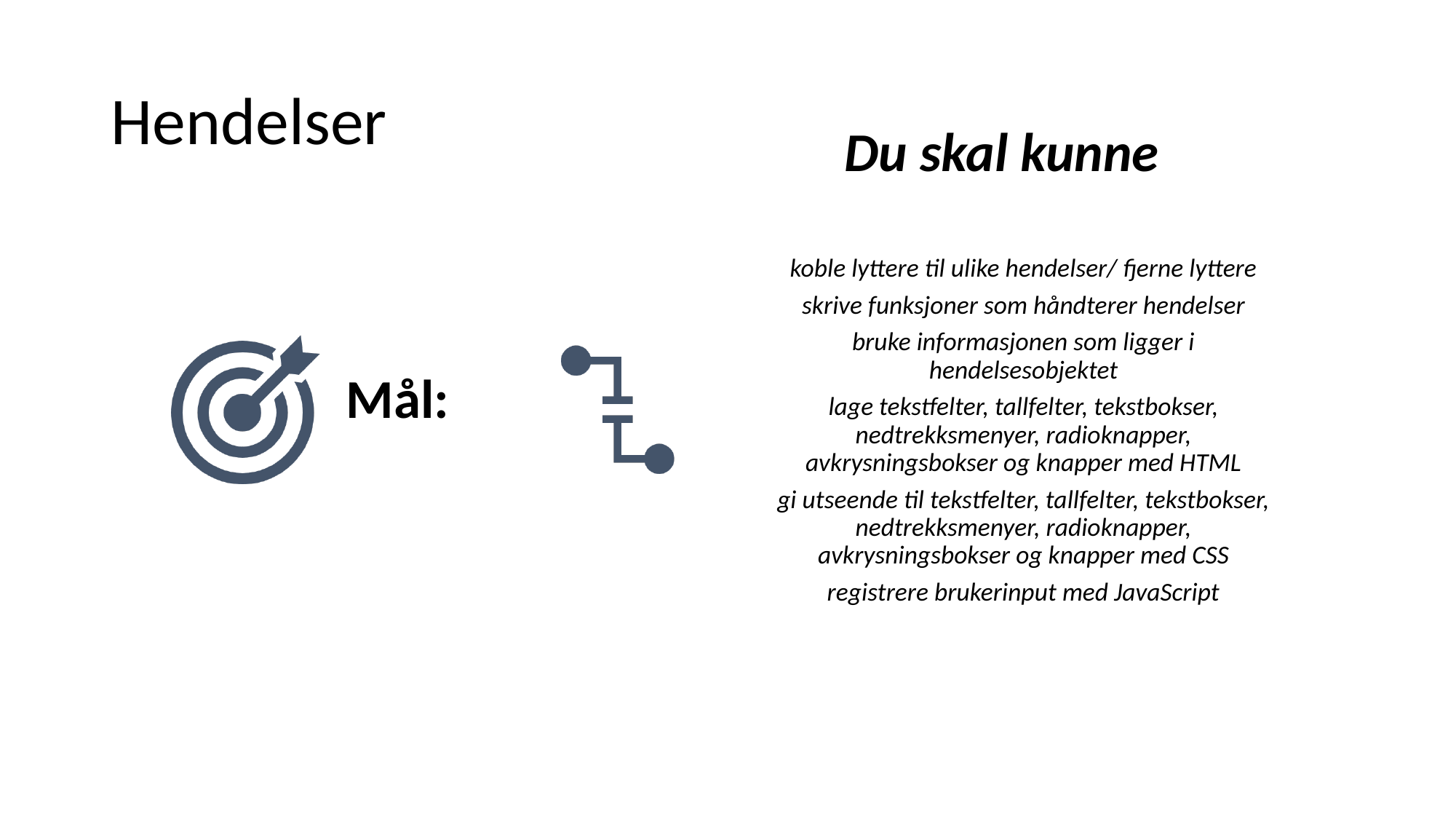

# Hendelser
Mål:
Du skal kunne
koble lyttere til ulike hendelser/ fjerne lyttere
skrive funksjoner som håndterer hendelser
bruke informasjonen som ligger i hendelsesobjektet
lage tekstfelter, tallfelter, tekstbokser, nedtrekksmenyer, radioknapper, avkrysningsbokser og knapper med HTML
gi utseende til tekstfelter, tallfelter, tekstbokser, nedtrekksmenyer, radioknapper, avkrysningsbokser og knapper med CSS
registrere brukerinput med JavaScript